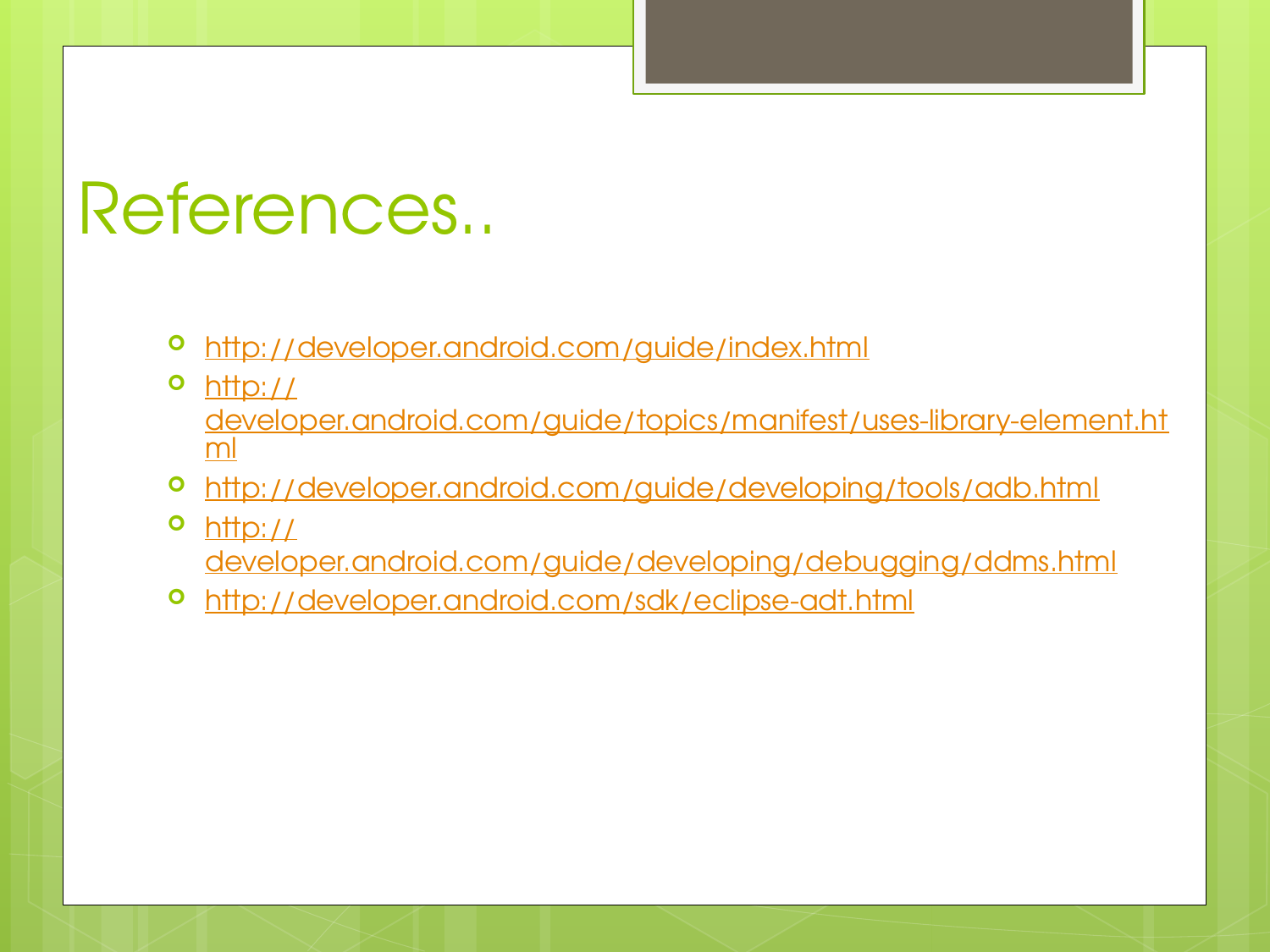

# References..
http://developer.android.com/guide/index.html
http://developer.android.com/guide/topics/manifest/uses-library-element.html
http://developer.android.com/guide/developing/tools/adb.html
http://developer.android.com/guide/developing/debugging/ddms.html
http://developer.android.com/sdk/eclipse-adt.html